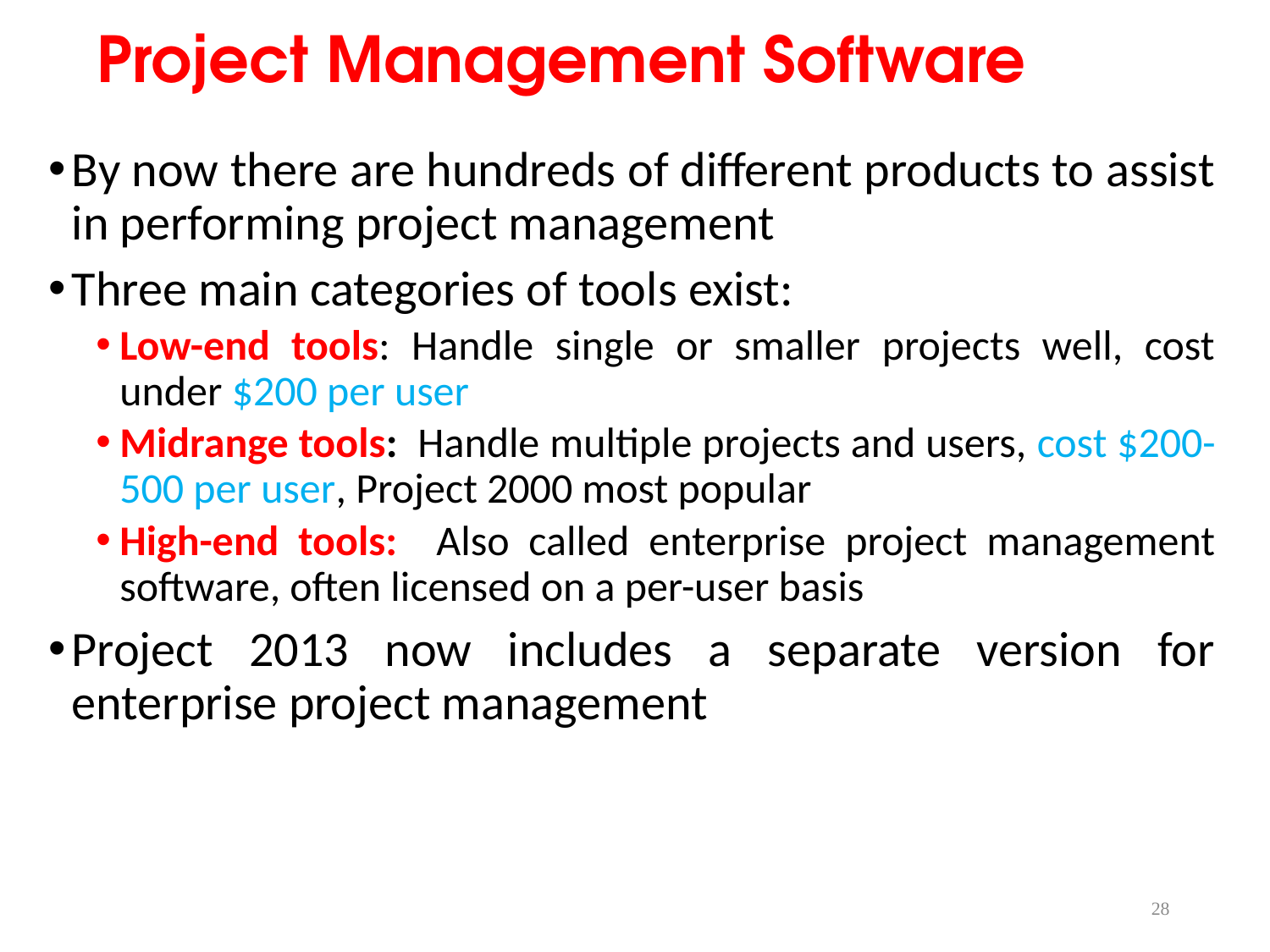

# Project Management Software
By now there are hundreds of different products to assist in performing project management
Three main categories of tools exist:
Low-end tools: Handle single or smaller projects well, cost under $200 per user
Midrange tools:  Handle multiple projects and users, cost $200-500 per user, Project 2000 most popular
High-end tools:  Also called enterprise project management software, often licensed on a per-user basis
Project 2013 now includes a separate version for enterprise project management

28